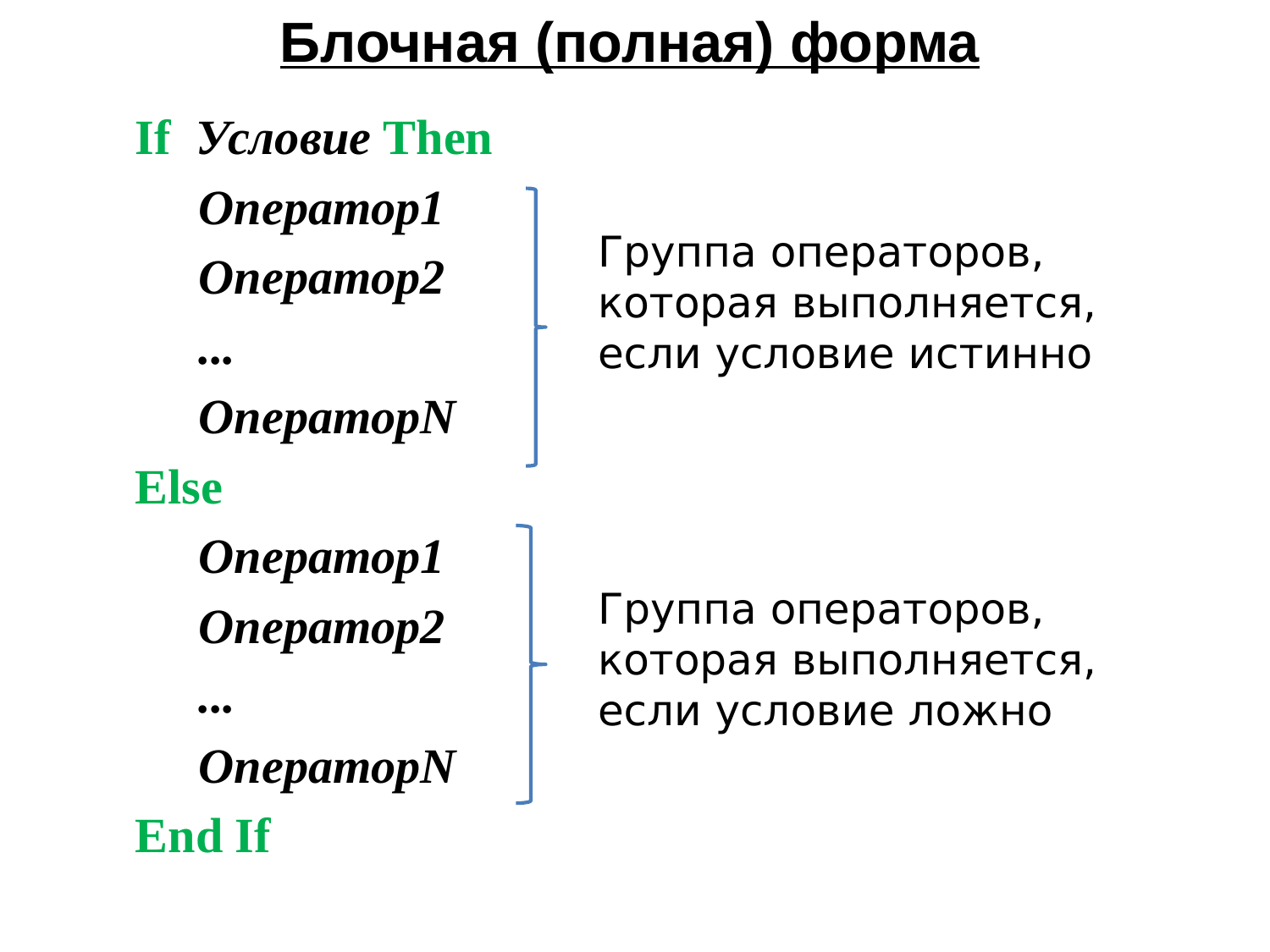

Блочная (полная) форма
If  Условие Then
	Оператор1
	Оператор2
	...
	ОператорN
Else
	Оператор1
	Оператор2
	...
	ОператорN
End If

Группа операторов, которая выполняется, если условие истинно

Группа операторов, которая выполняется, если условие ложно